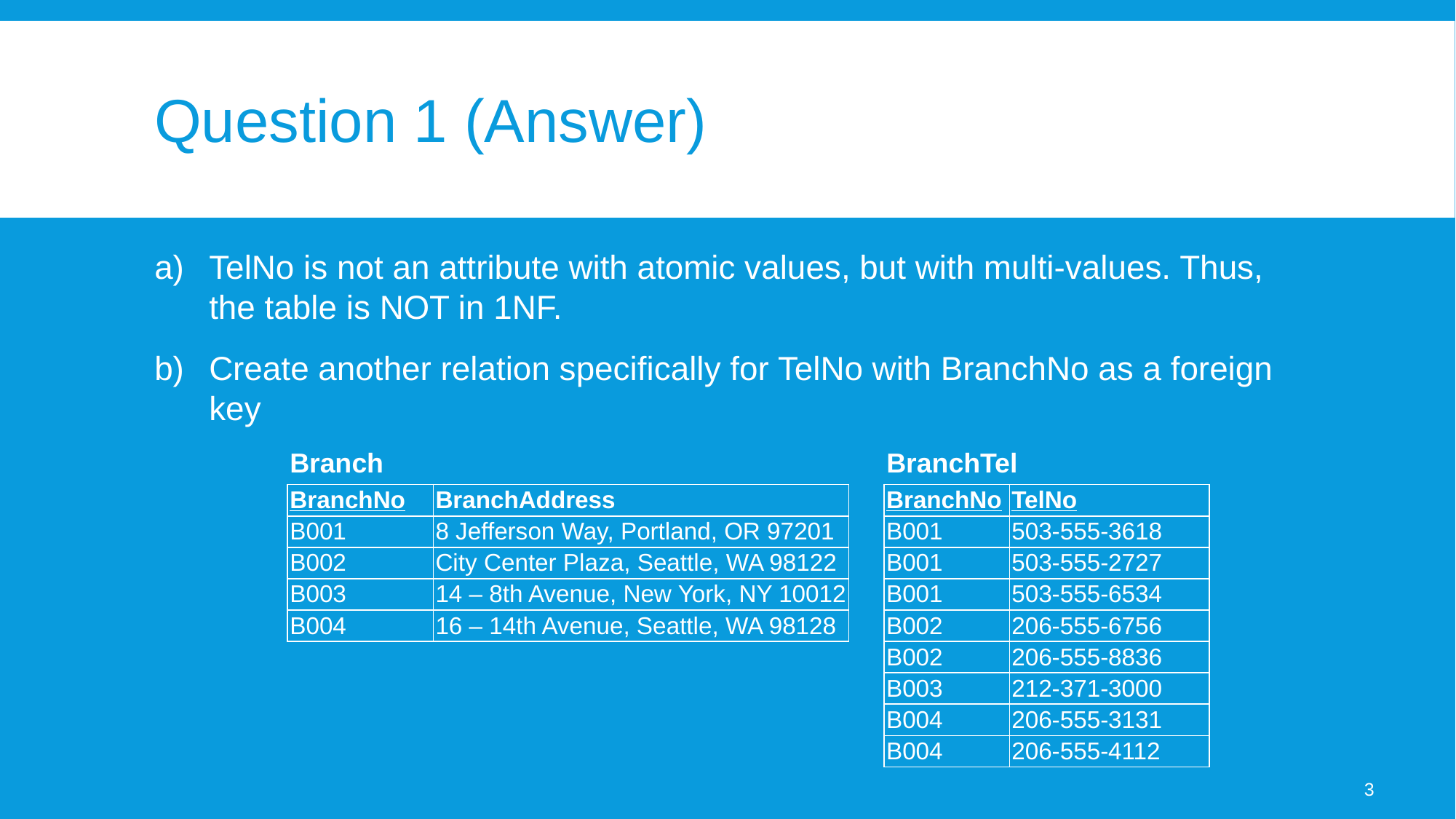

# Question 1 (Answer)
TelNo is not an attribute with atomic values, but with multi-values. Thus, the table is NOT in 1NF.
Create another relation specifically for TelNo with BranchNo as a foreign key

Branch
BranchTel
| BranchNo | BranchAddress |
| --- | --- |
| B001 | 8 Jefferson Way, Portland, OR 97201 |
| B002 | City Center Plaza, Seattle, WA 98122 |
| B003 | 14 – 8th Avenue, New York, NY 10012 |
| B004 | 16 – 14th Avenue, Seattle, WA 98128 |
| BranchNo | TelNo |
| --- | --- |
| B001 | 503-555-3618 |
| B001 | 503-555-2727 |
| B001 | 503-555-6534 |
| B002 | 206-555-6756 |
| B002 | 206-555-8836 |
| B003 | 212-371-3000 |
| B004 | 206-555-3131 |
| B004 | 206-555-4112 |
3